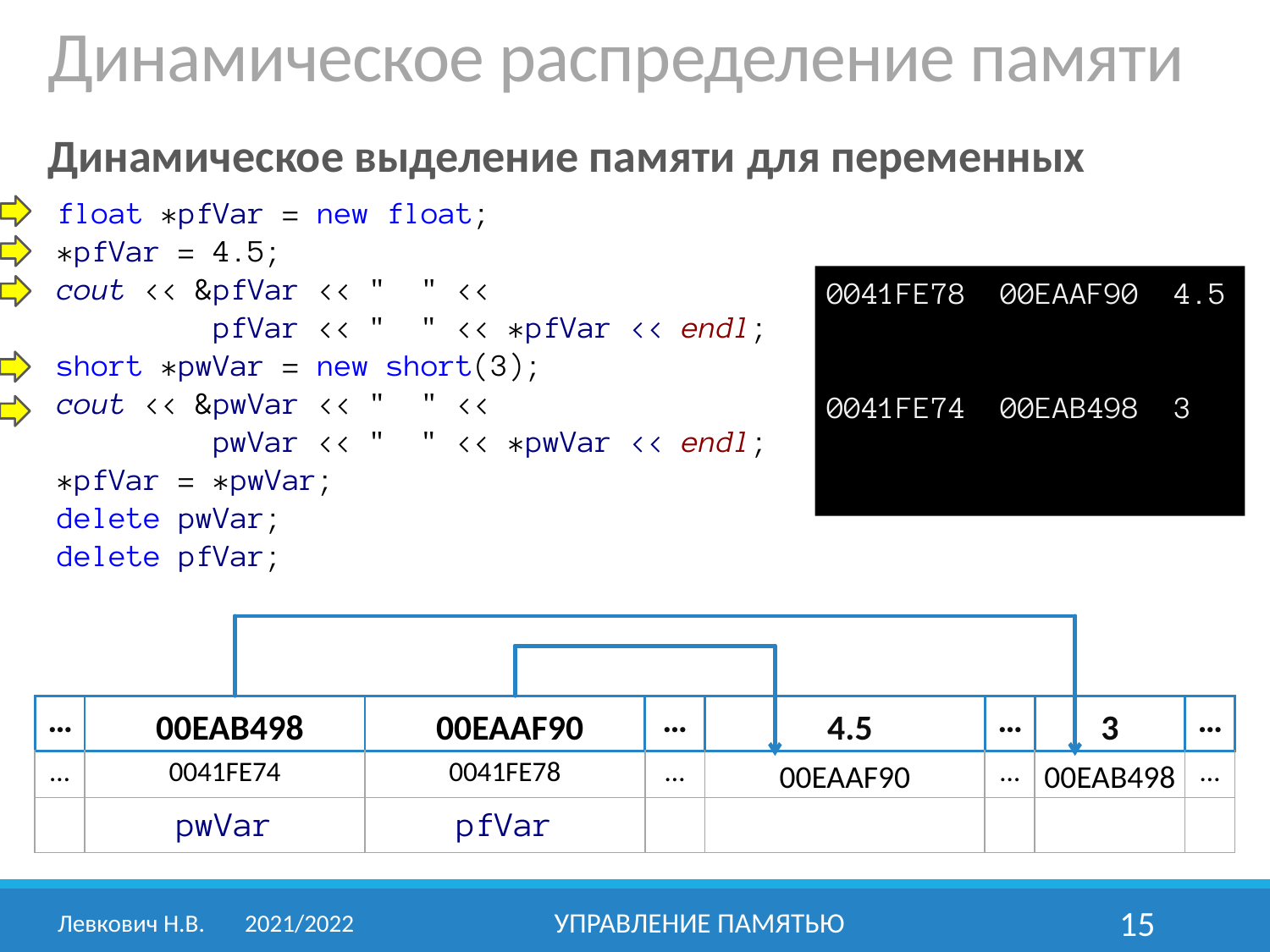

Динамическое распределение памяти
Динамическое выделение памяти для переменных
float *pfVar = new float;
*pfVar = 4.5;
cout << &pfVar << "  " <<
         pfVar << "  " << *pfVar << endl;
short *pwVar = new short(3);
cout << &pwVar << "  " <<
         pwVar << "  " << *pwVar << endl;
*pfVar = *pwVar;
delete pwVar;
delete pfVar;

0041FE78  00EAAF90  4.5

0041FE74  00EAB498  3

| … | XXX | XXX | … | XXX | … | XXX | … |
| --- | --- | --- | --- | --- | --- | --- | --- |
| … | 0041FE74 | 0041FE78 | … |  | … |  | … |
|  | pwVar | pfVar |  |  |  |  |  |
00EAB498
00EAAF90
4.5
3
00EAAF90
00EAB498
Левкович Н.В.	2021/2022
Управление памятью
15